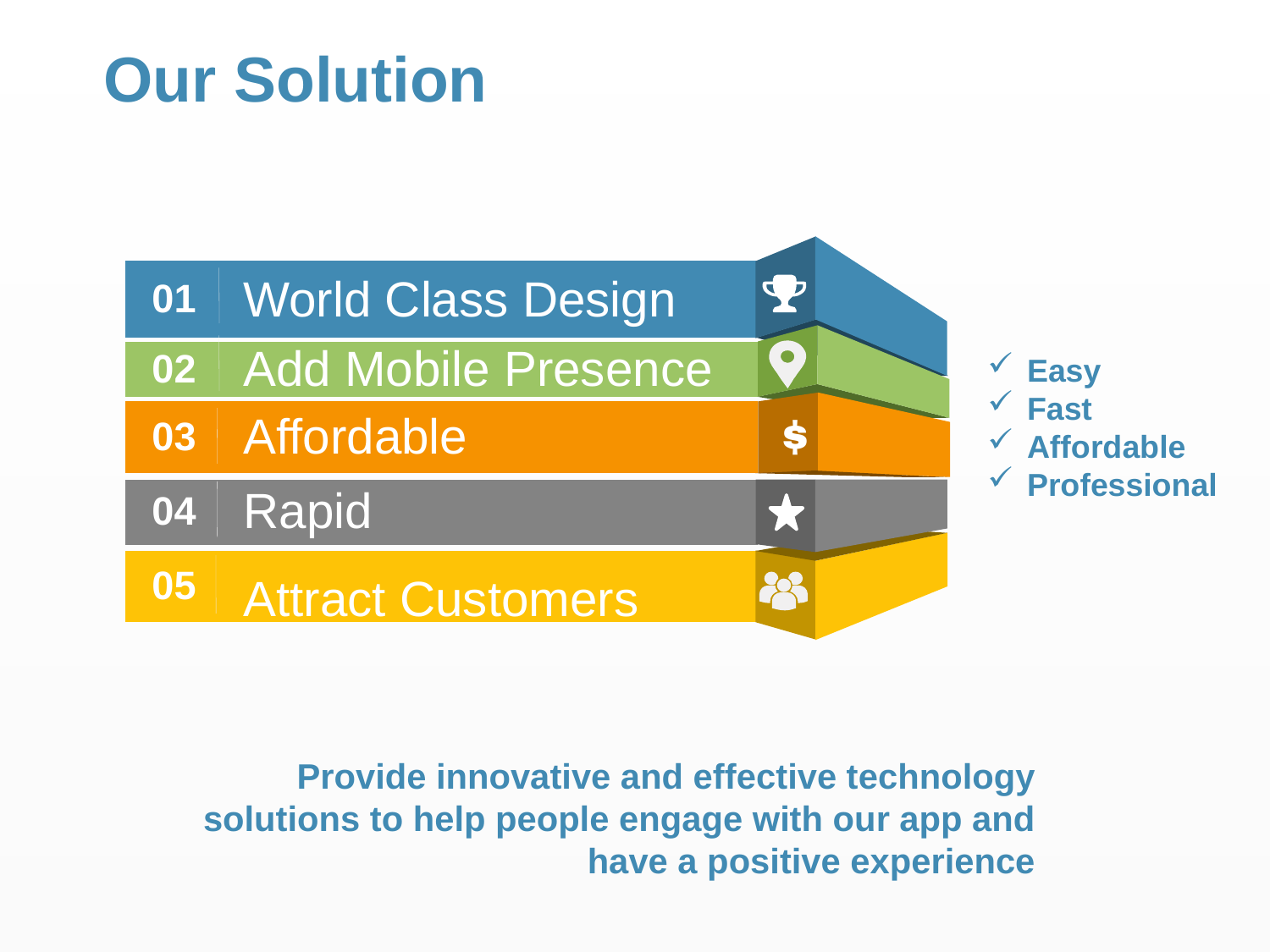

Our Solution

01
World Class Design

Add Mobile Presence
02

Easy
Fast
Affordable
Professional

 $

Affordable
03

04
Rapid

05

Attract Customers

Provide innovative and effective technology solutions to help people engage with our app and have a positive experience